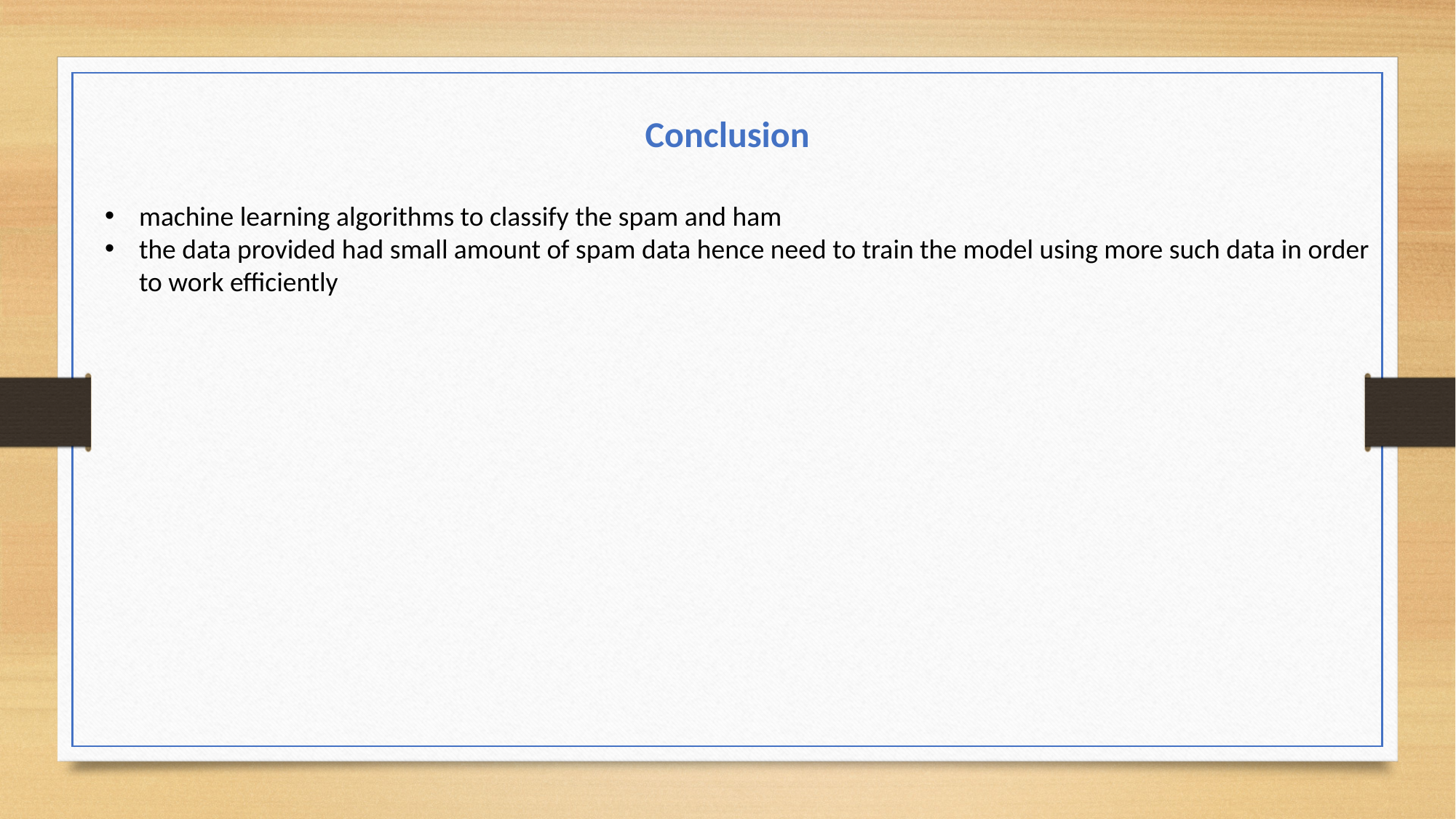

Conclusion
machine learning algorithms to classify the spam and ham
the data provided had small amount of spam data hence need to train the model using more such data in order to work efficiently